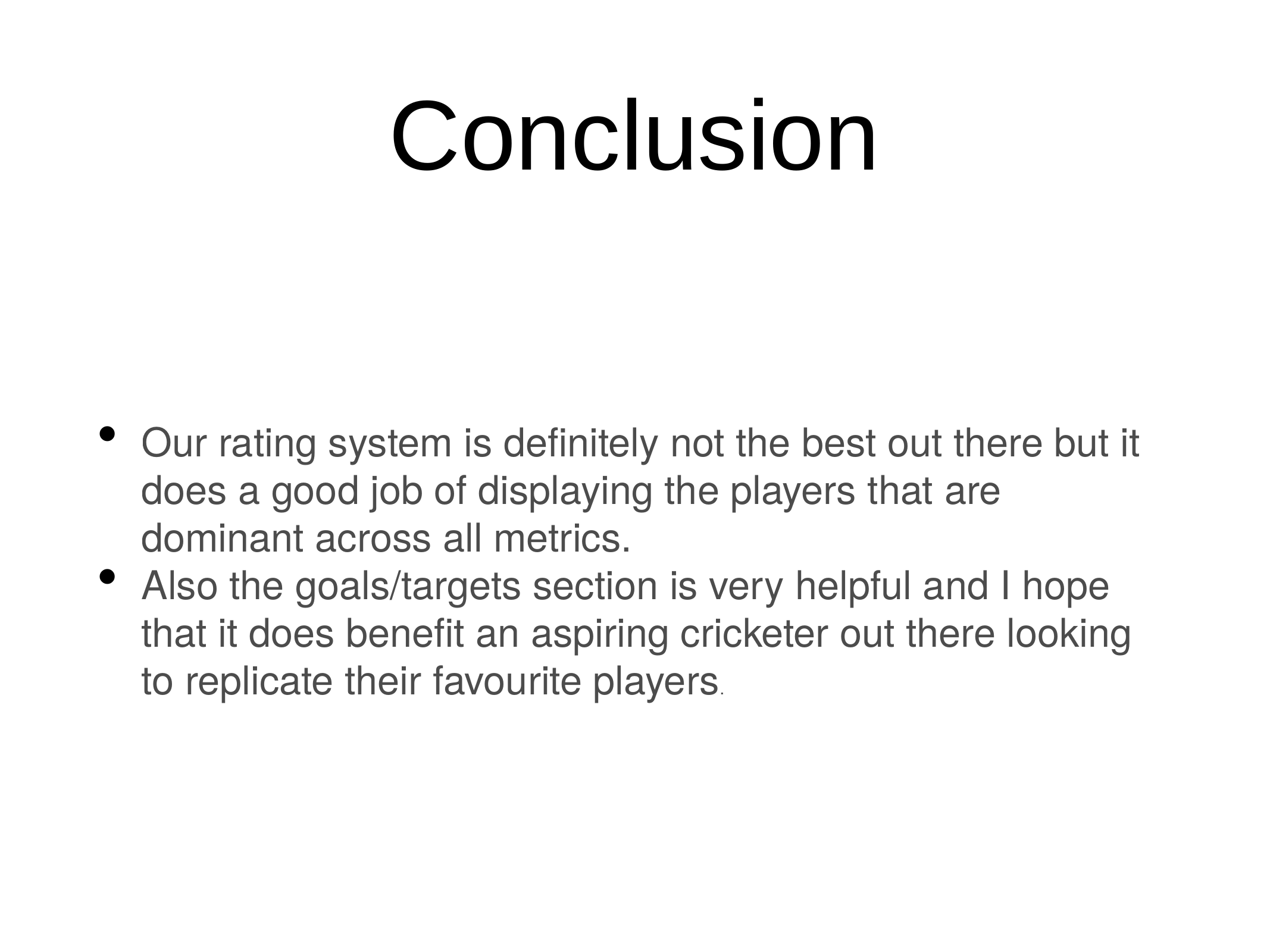

# Conclusion
Our rating system is definitely not the best out there but it does a good job of displaying the players that are dominant across all metrics.
Also the goals/targets section is very helpful and I hope that it does benefit an aspiring cricketer out there looking to replicate their favourite players.